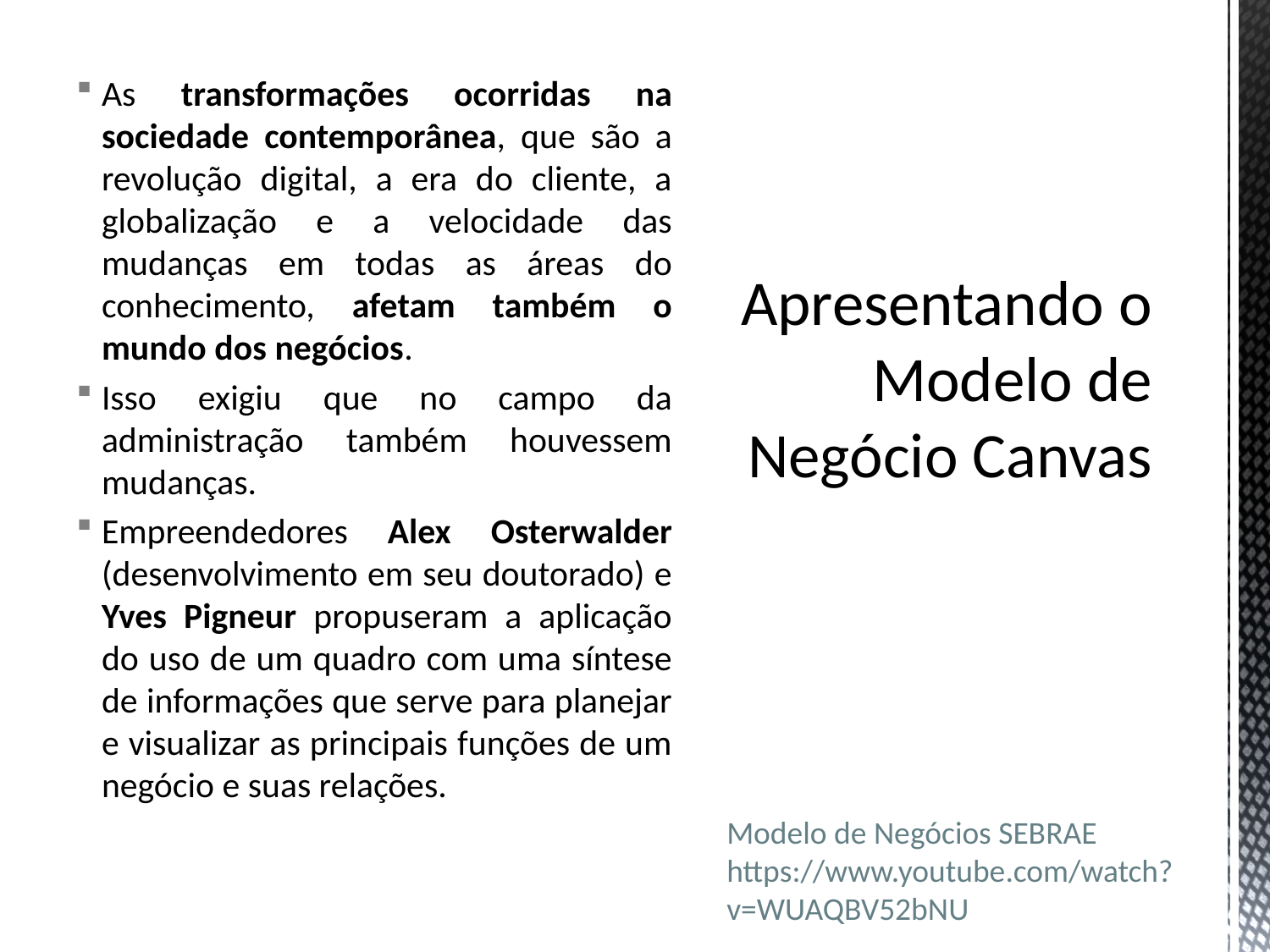

As transformações ocorridas na sociedade contemporânea, que são a revolução digital, a era do cliente, a globalização e a velocidade das mudanças em todas as áreas do conhecimento, afetam também o mundo dos negócios.
Isso exigiu que no campo da administração também houvessem mudanças.
Empreendedores Alex Osterwalder (desenvolvimento em seu doutorado) e Yves Pigneur propuseram a aplicação do uso de um quadro com uma síntese de informações que serve para planejar e visualizar as principais funções de um negócio e suas relações.

# Apresentando o Modelo de Negócio Canvas
Modelo de Negócios SEBRAE
https://www.youtube.com/watch?v=WUAQBV52bNU